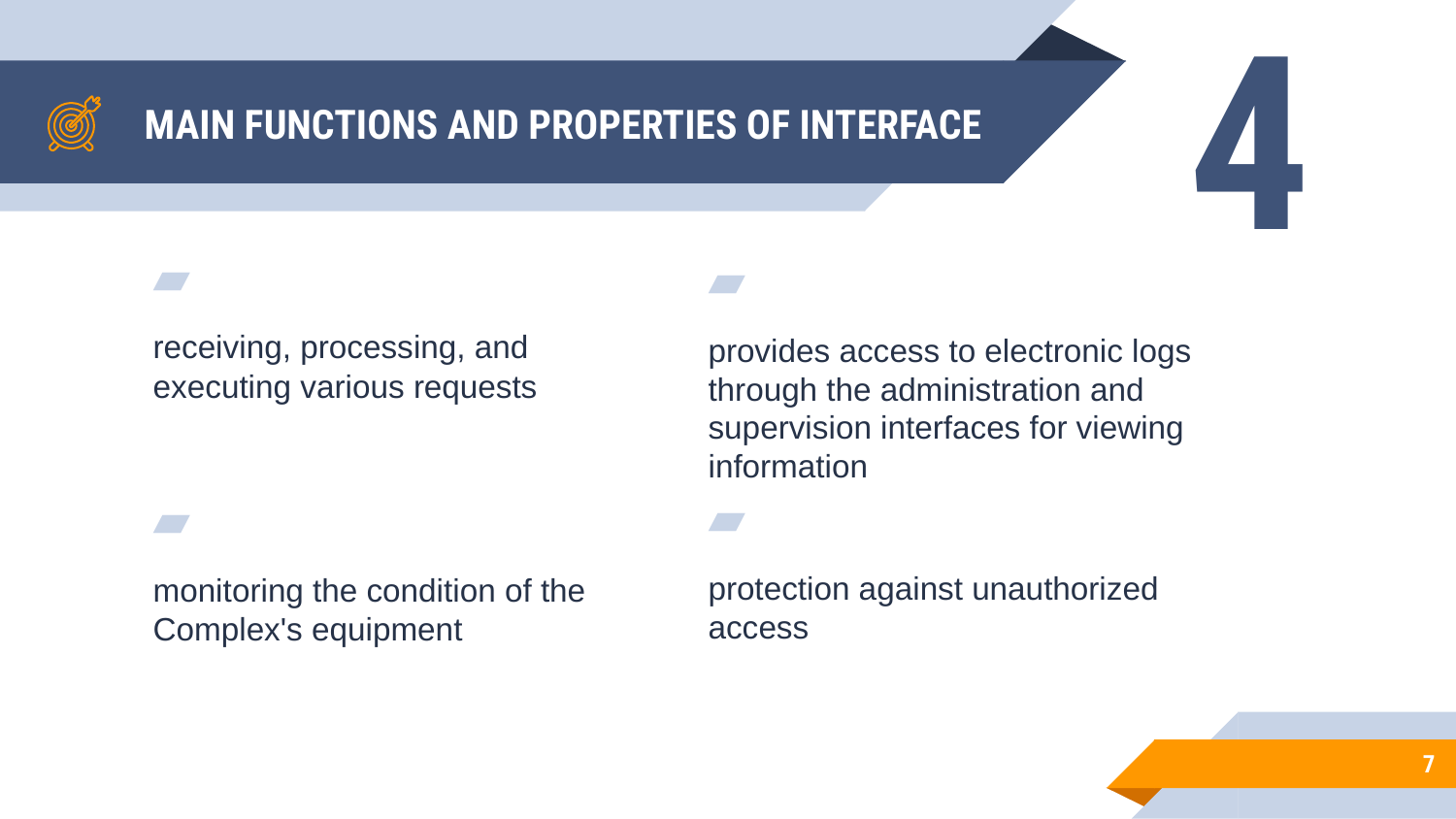

4
# MAIN FUNCTIONS AND PROPERTIES OF INTERFACE

receiving, processing, and executing various requests

provides access to electronic logs through the administration and supervision interfaces for viewing information

protection against unauthorized access

monitoring the condition of the Complex's equipment
7